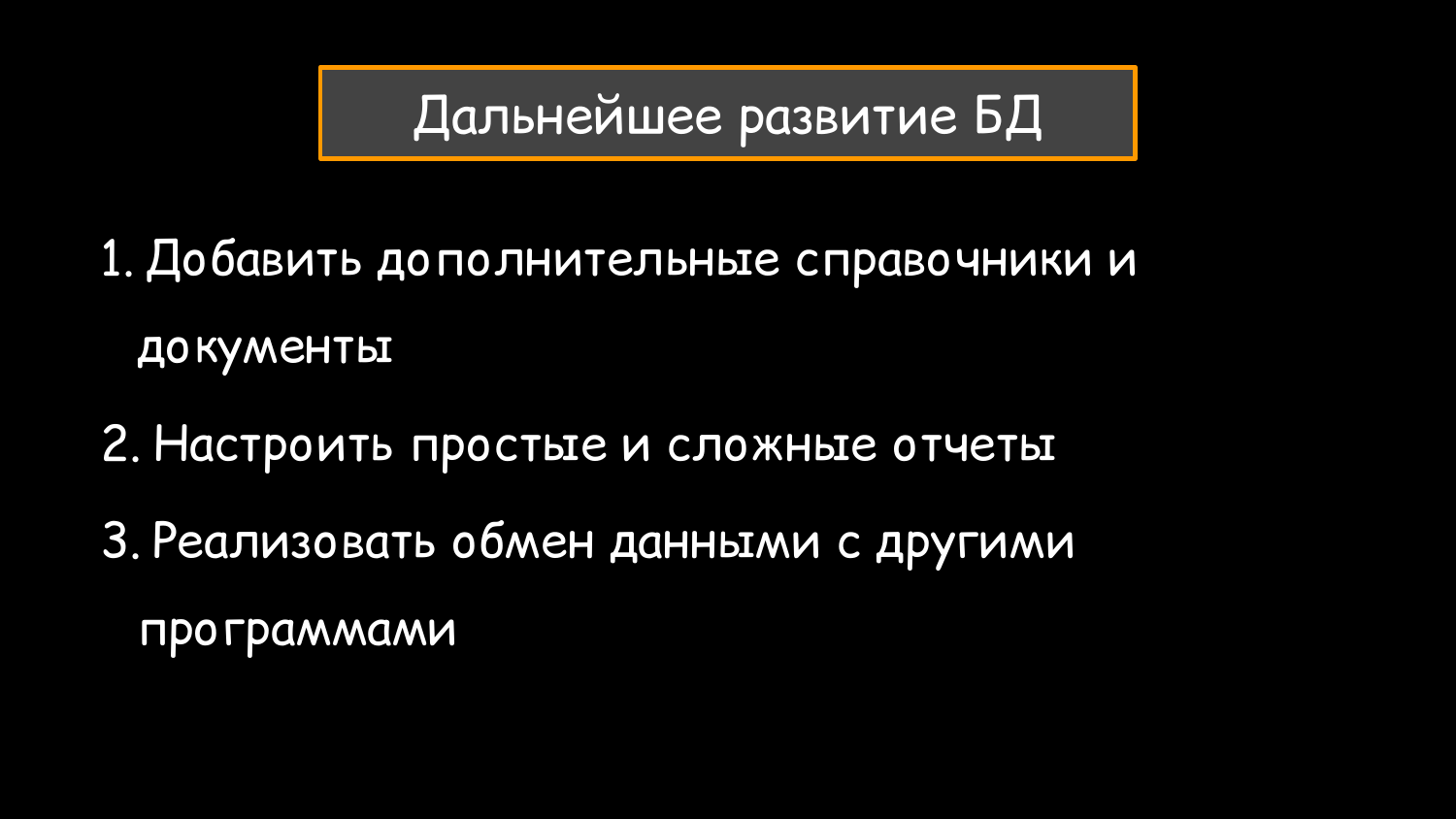

Дальнейшее развитие БД
#
1. Добавить дополнительные справочники и документы
2. Настроить простые и сложные отчеты
3. Реализовать обмен данными с другими программами